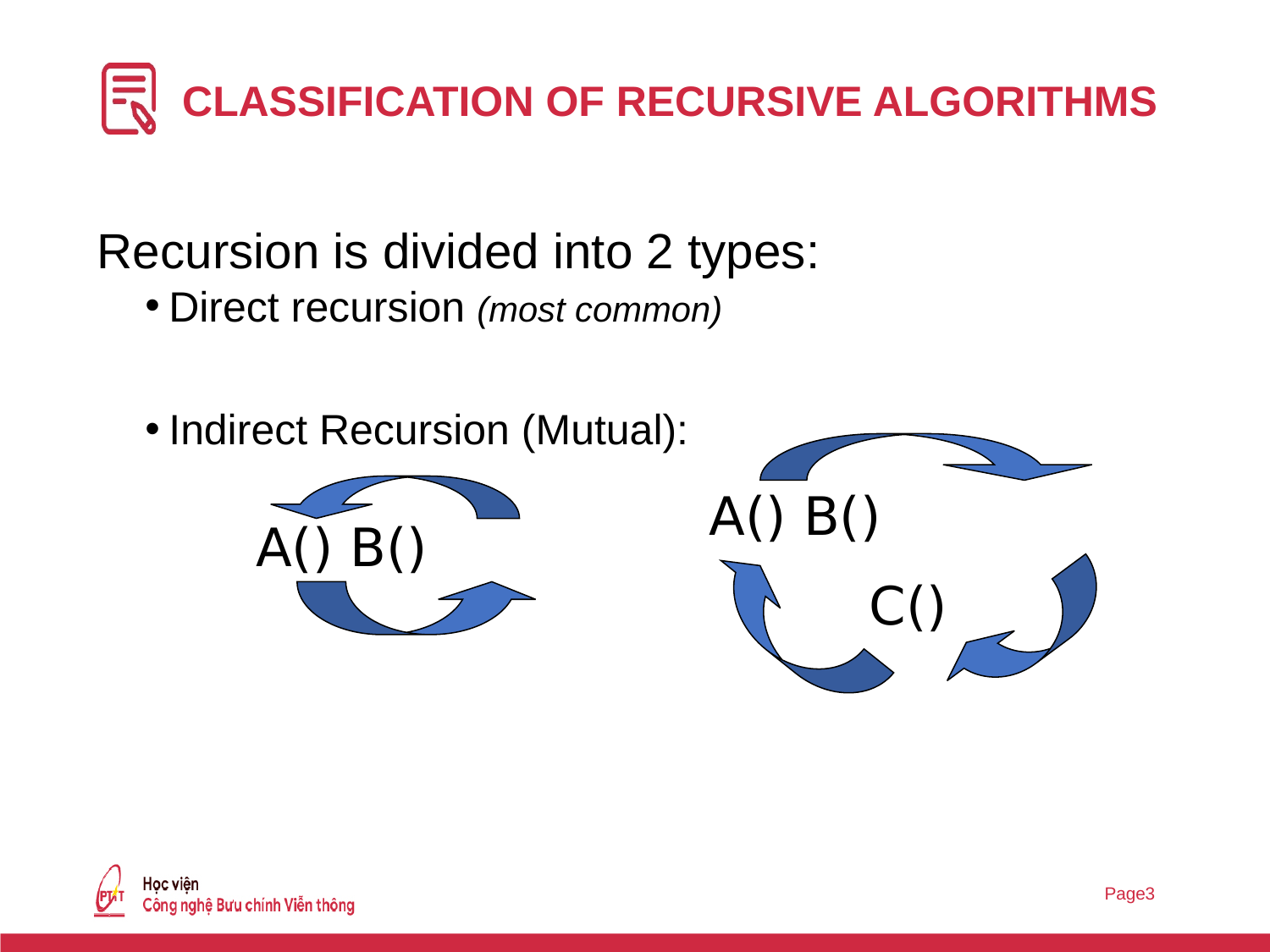

# CLASSIFICATION of recursive algorithms
Recursion is divided into 2 types:
Direct recursion (most common)

Indirect Recursion (Mutual):

A() B()
C()

A() B()